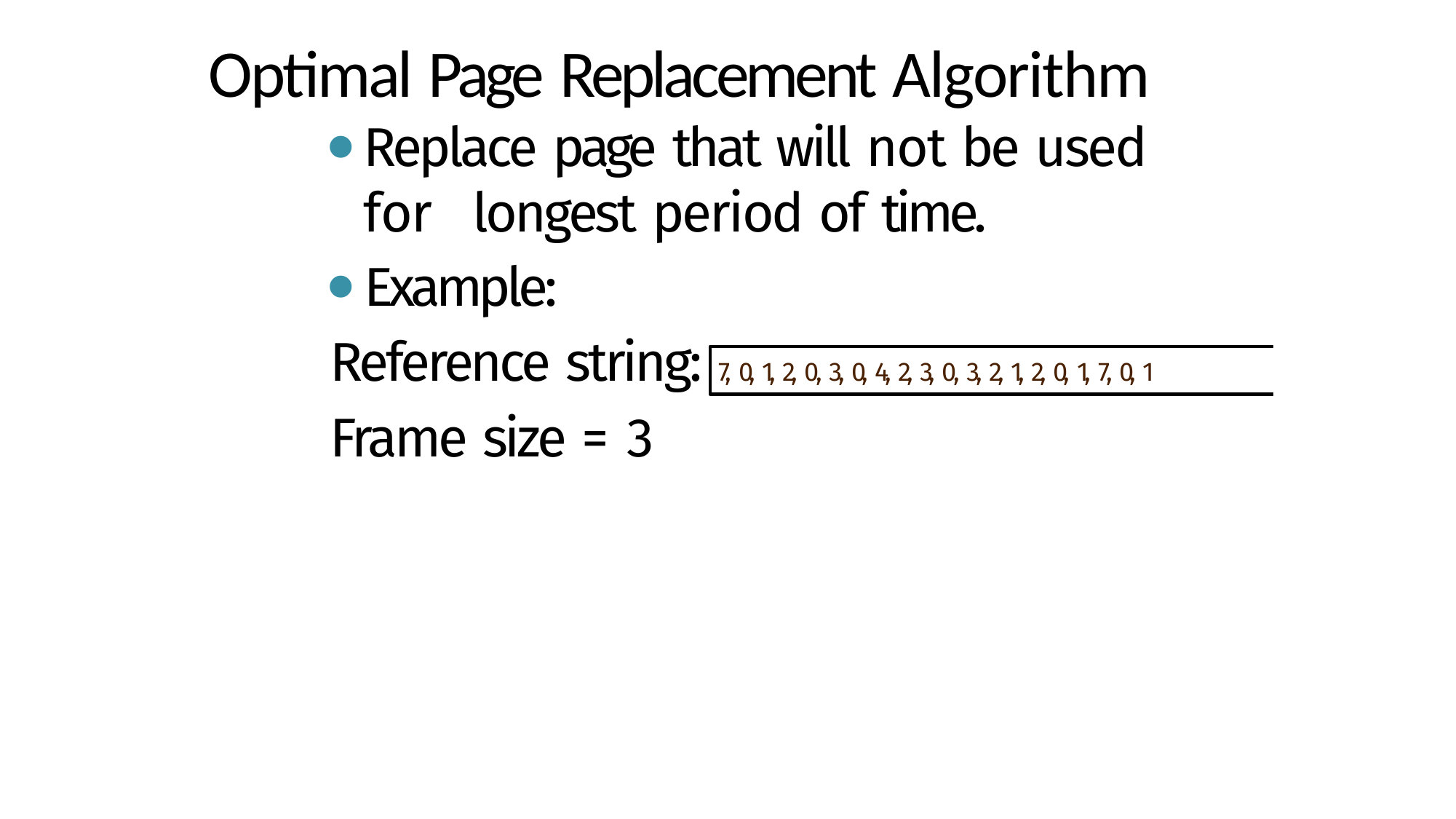

# Optimal Page Replacement Algorithm
Replace page that will not be used for 	longest period of time.
Example:
Reference string: 7, 0, 1, 2, 0, 3, 0, 4, 2, 3, 0, 3, 2, 1, 2, 0, 1, 7, 0, 1
Frame size = 3